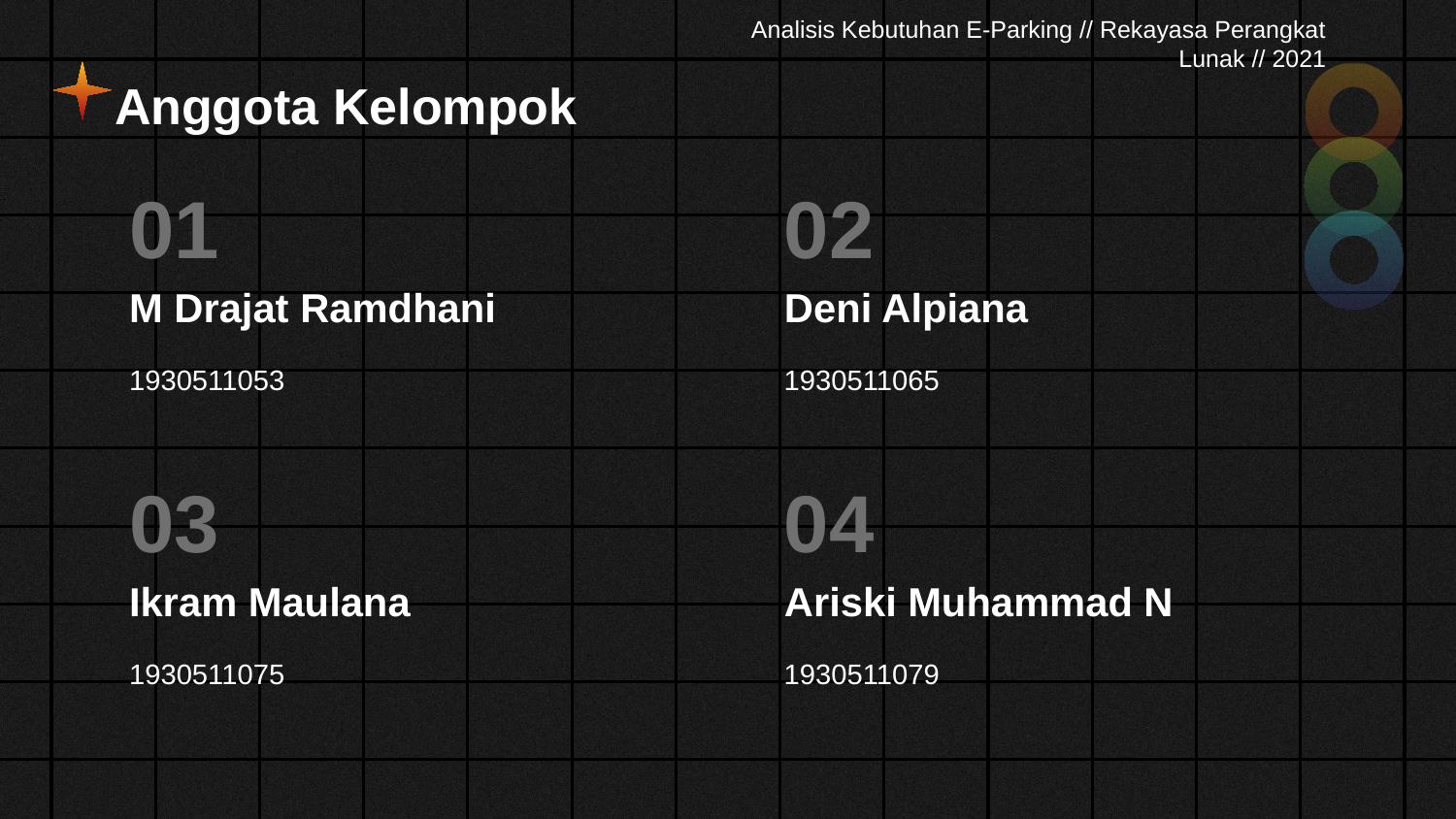

Analisis Kebutuhan E-Parking // Rekayasa Perangkat Lunak // 2021
Anggota Kelompok
01
02
# M Drajat Ramdhani
Deni Alpiana
1930511053
1930511065
03
04
Ikram Maulana
Ariski Muhammad N
1930511075
1930511079